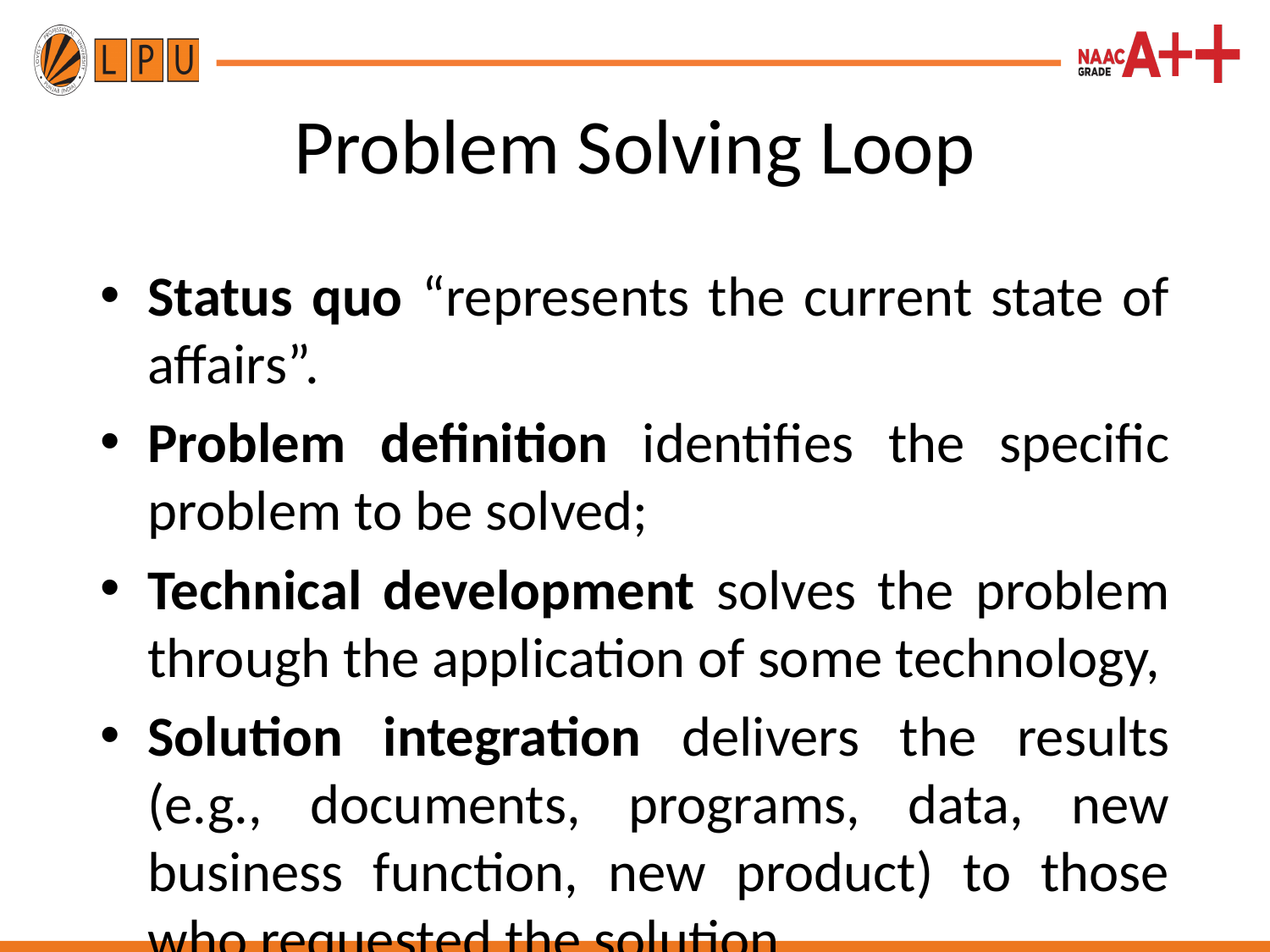

# Problem Solving Loop
Status quo “represents the current state of affairs”.
Problem definition identifies the specific problem to be solved;
Technical development solves the problem through the application of some technology,
Solution integration delivers the results (e.g., documents, programs, data, new business function, new product) to those who requested the solution.